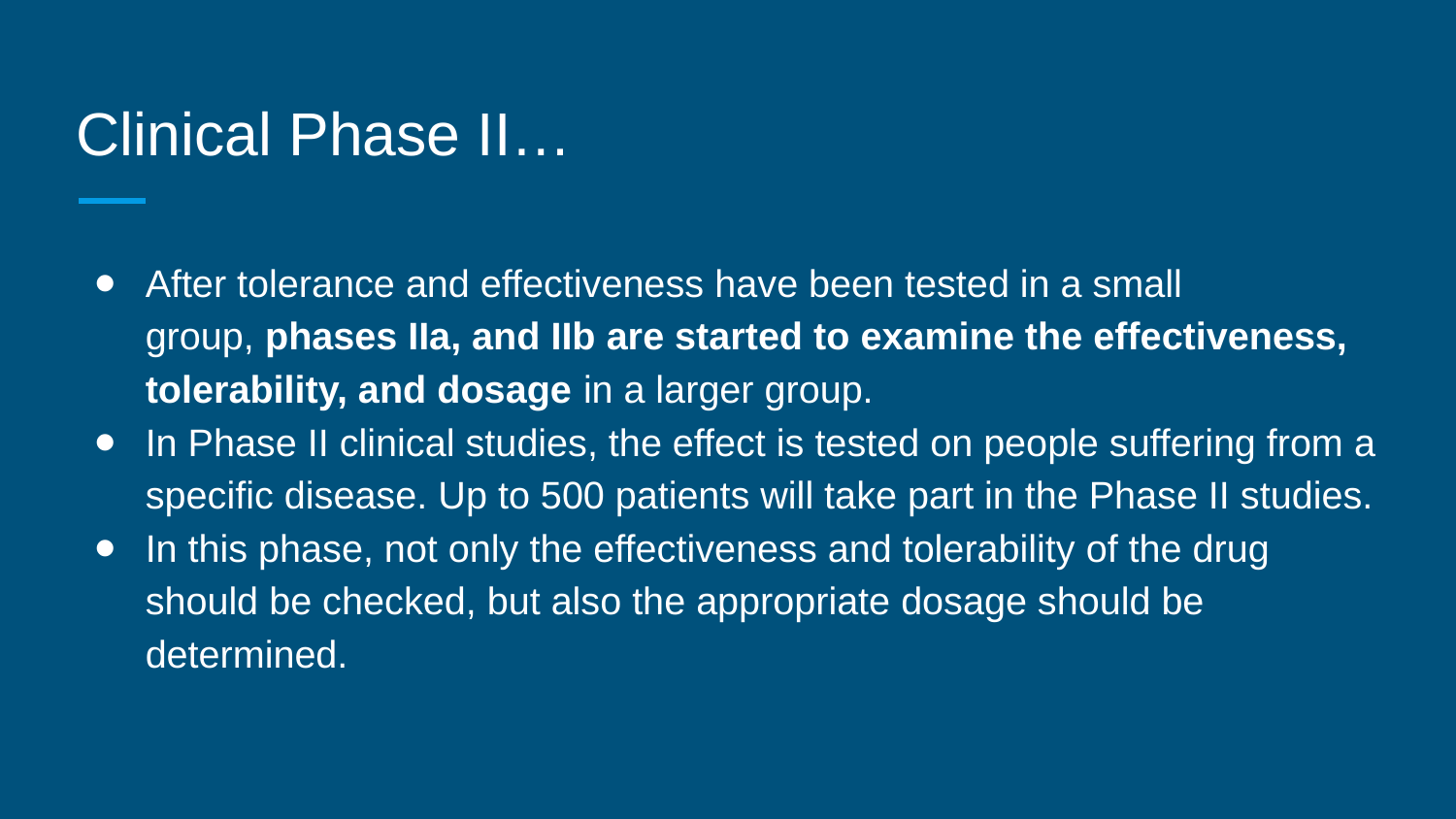

# Clinical Phase II…
After tolerance and effectiveness have been tested in a small group, phases IIa, and IIb are started to examine the effectiveness, tolerability, and dosage in a larger group.
In Phase II clinical studies, the effect is tested on people suffering from a specific disease. Up to 500 patients will take part in the Phase II studies.
In this phase, not only the effectiveness and tolerability of the drug should be checked, but also the appropriate dosage should be determined.